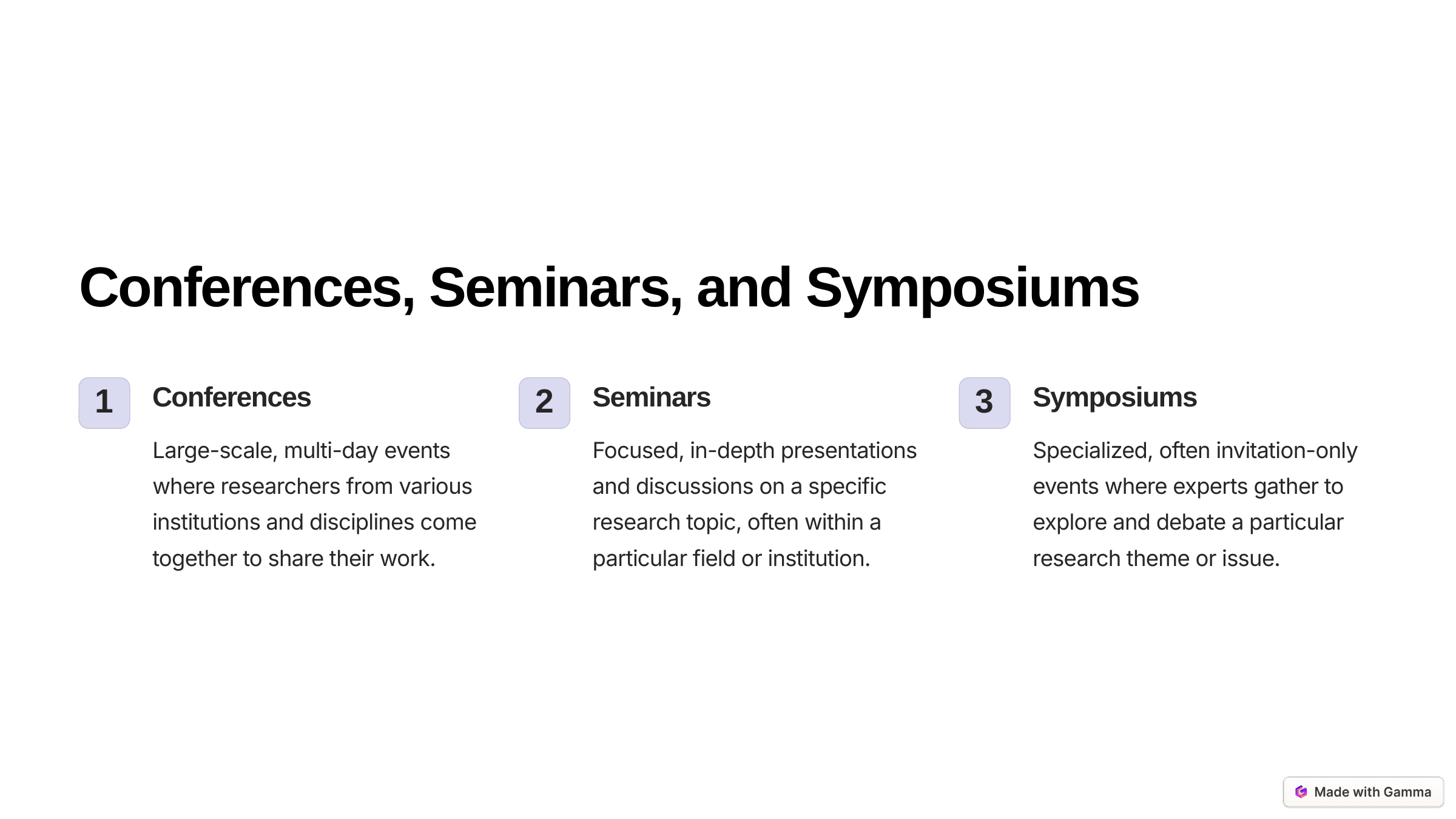

Conferences, Seminars, and Symposiums

Conferences

Seminars

Symposiums
1
2
3
Large-scale, multi-day events where researchers from various institutions and disciplines come together to share their work.
Focused, in-depth presentations and discussions on a specific research topic, often within a particular field or institution.
Specialized, often invitation-only events where experts gather to explore and debate a particular research theme or issue.